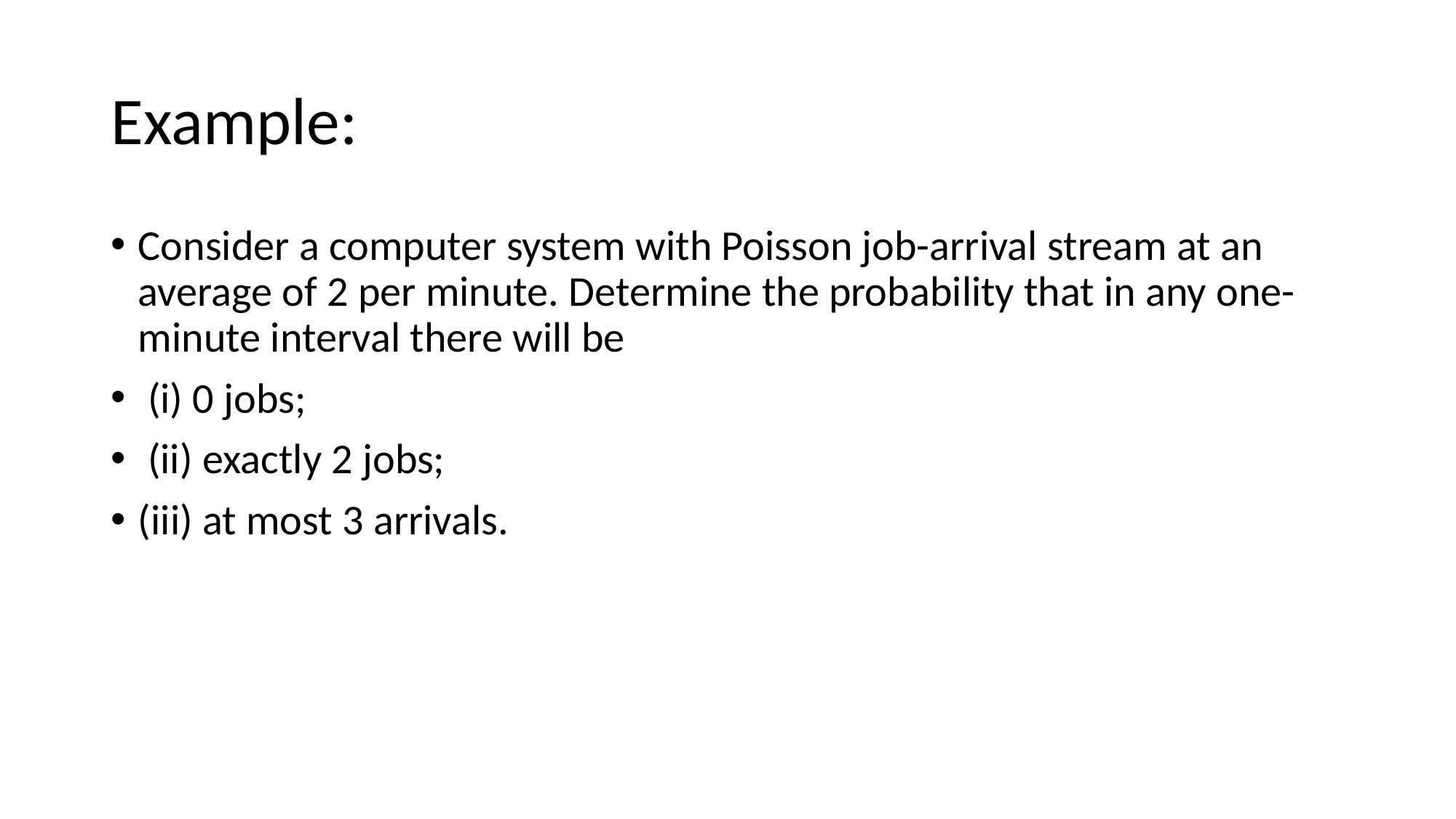

# Example:
Consider a computer system with Poisson job-arrival stream at an average of 2 per minute. Determine the probability that in any one-minute interval there will be
 (i) 0 jobs;
 (ii) exactly 2 jobs;
(iii) at most 3 arrivals.